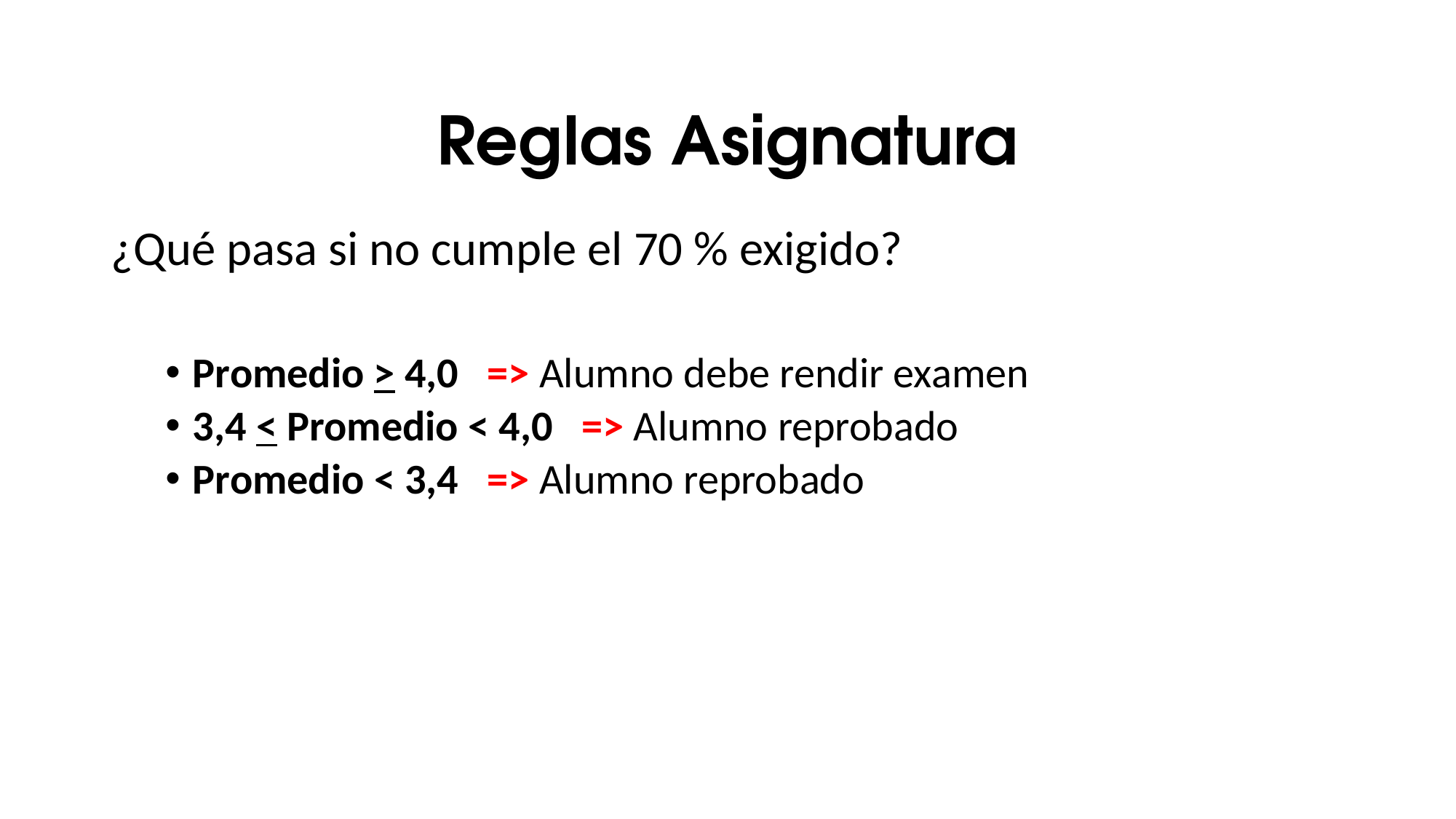

Reglas Asignatura
¿Qué pasa si no cumple el 70 % exigido?

Promedio > 4,0   => Alumno debe rendir examen
3,4 < Promedio < 4,0   => Alumno reprobado
Promedio < 3,4   => Alumno reprobado